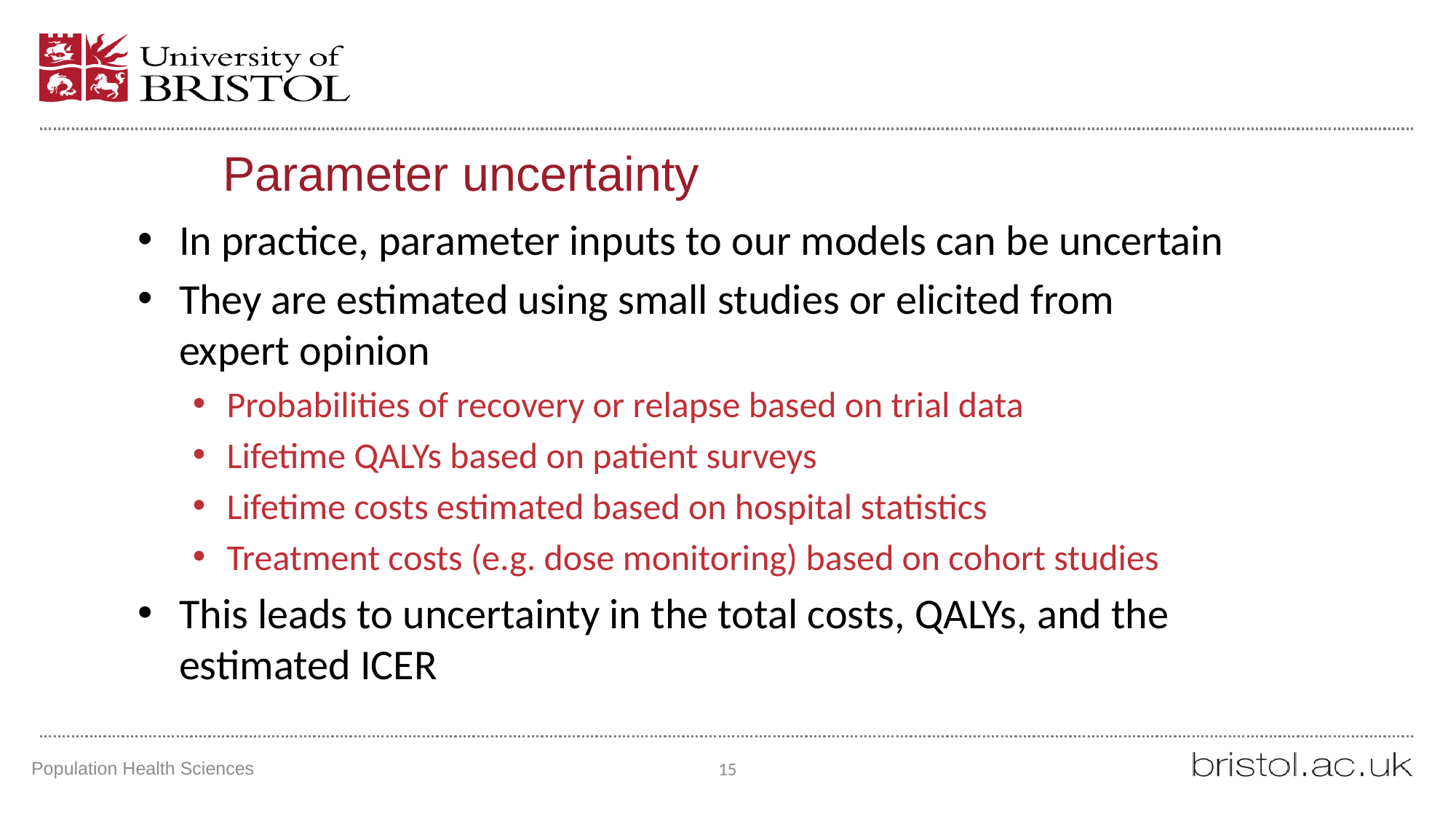

# Parameter uncertainty
In practice, parameter inputs to our models can be uncertain
They are estimated using small studies or elicited from expert opinion
Probabilities of recovery or relapse based on trial data
Lifetime QALYs based on patient surveys
Lifetime costs estimated based on hospital statistics
Treatment costs (e.g. dose monitoring) based on cohort studies
This leads to uncertainty in the total costs, QALYs, and the estimated ICER
Population Health Sciences
15